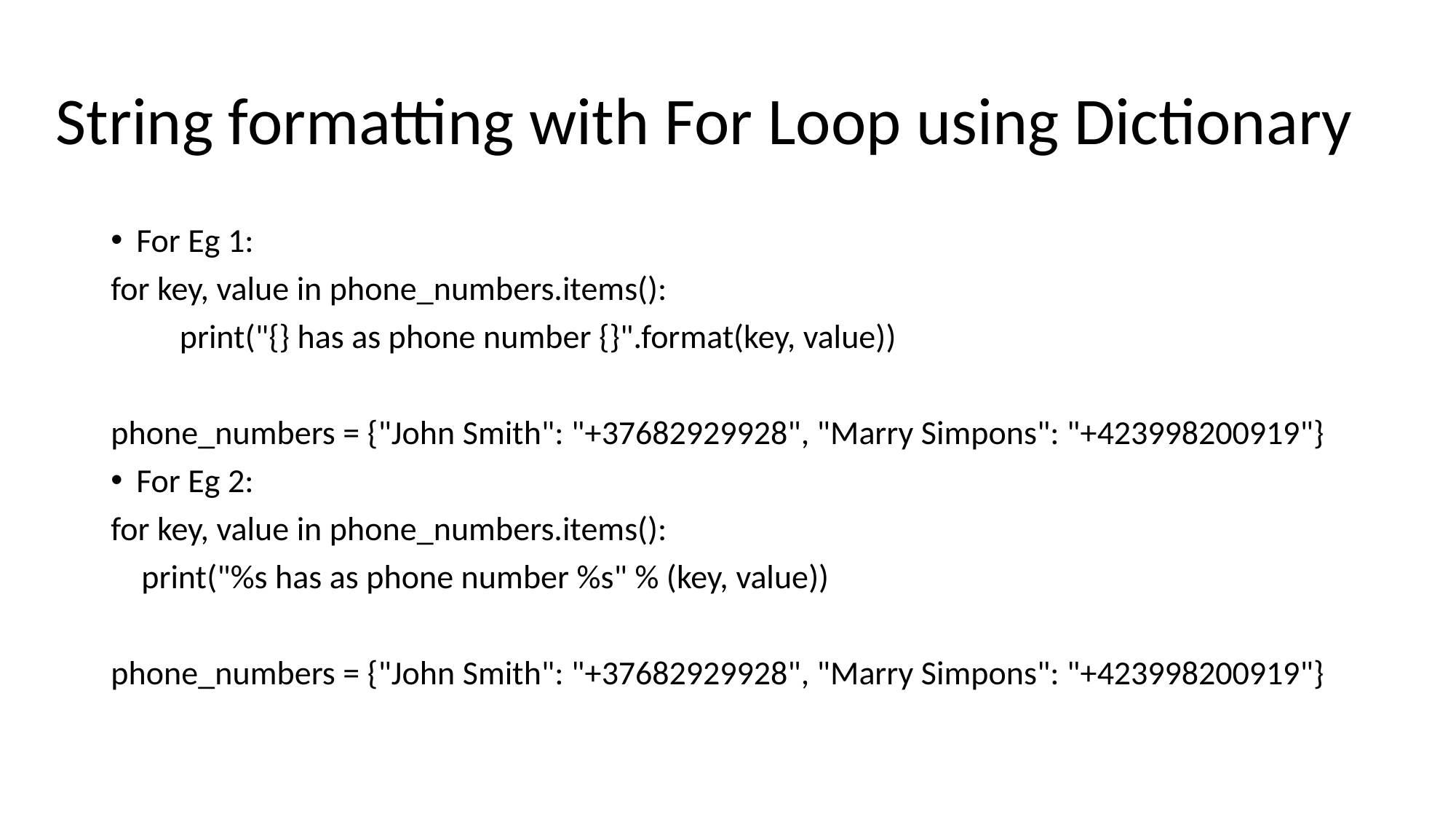

# String formatting with For Loop using Dictionary
For Eg 1:
for key, value in phone_numbers.items():
         print("{} has as phone number {}".format(key, value))

phone_numbers = {"John Smith": "+37682929928", "Marry Simpons": "+423998200919"}
For Eg 2:
for key, value in phone_numbers.items():
    print("%s has as phone number %s" % (key, value))

phone_numbers = {"John Smith": "+37682929928", "Marry Simpons": "+423998200919"}